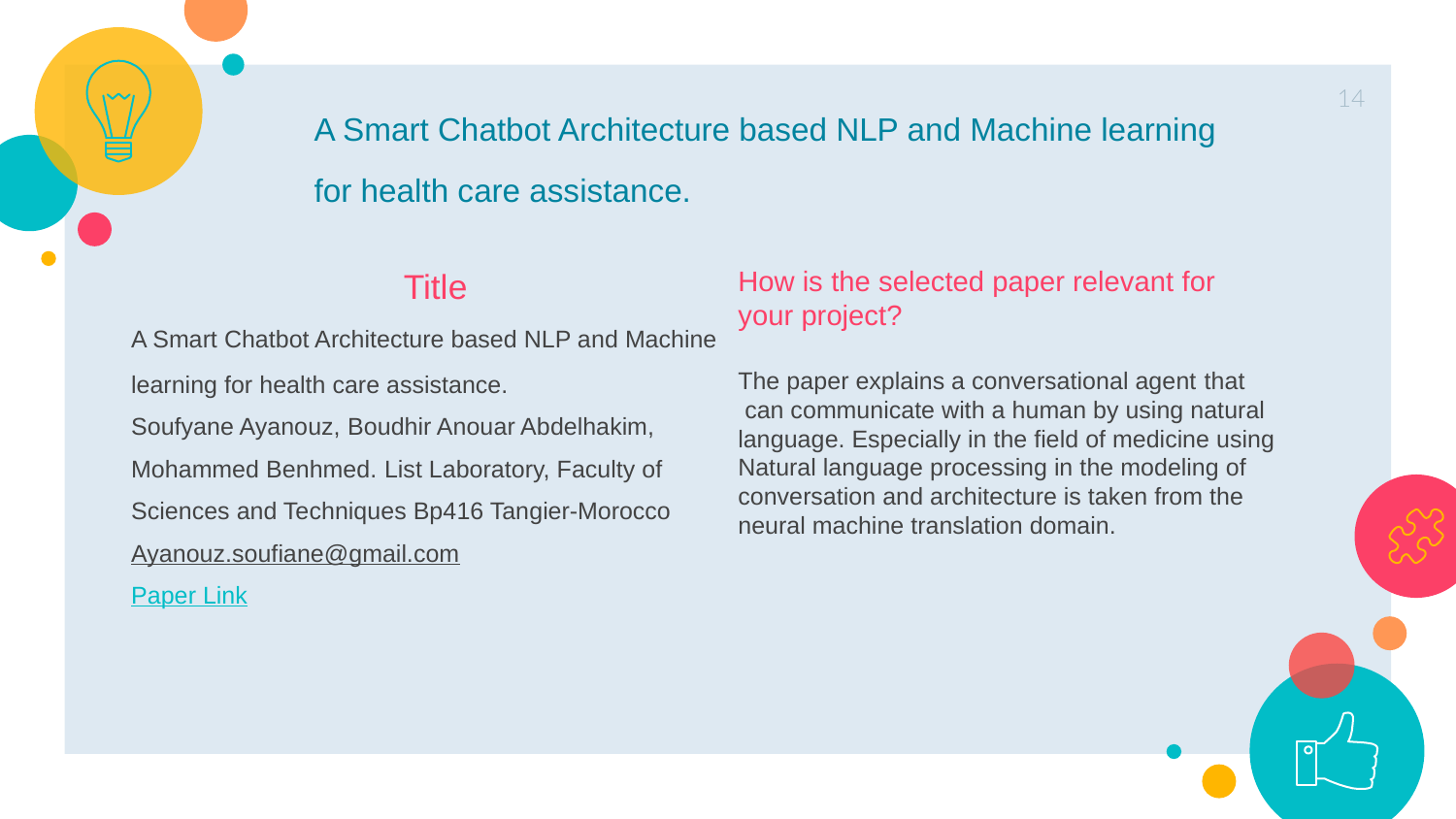

A Smart Chatbot Architecture based NLP and Machine learning for health care assistance.
14
Title
A Smart Chatbot Architecture based NLP and Machine learning for health care assistance.
Soufyane Ayanouz, Boudhir Anouar Abdelhakim, Mohammed Benhmed. List Laboratory, Faculty of Sciences and Techniques Bp416 Tangier-Morocco
Ayanouz.soufiane@gmail.com
Paper Link

How is the selected paper relevant for your project?

The paper explains a conversational agent that
 can communicate with a human by using natural language. Especially in the field of medicine using Natural language processing in the modeling of conversation and architecture is taken from the neural machine translation domain.